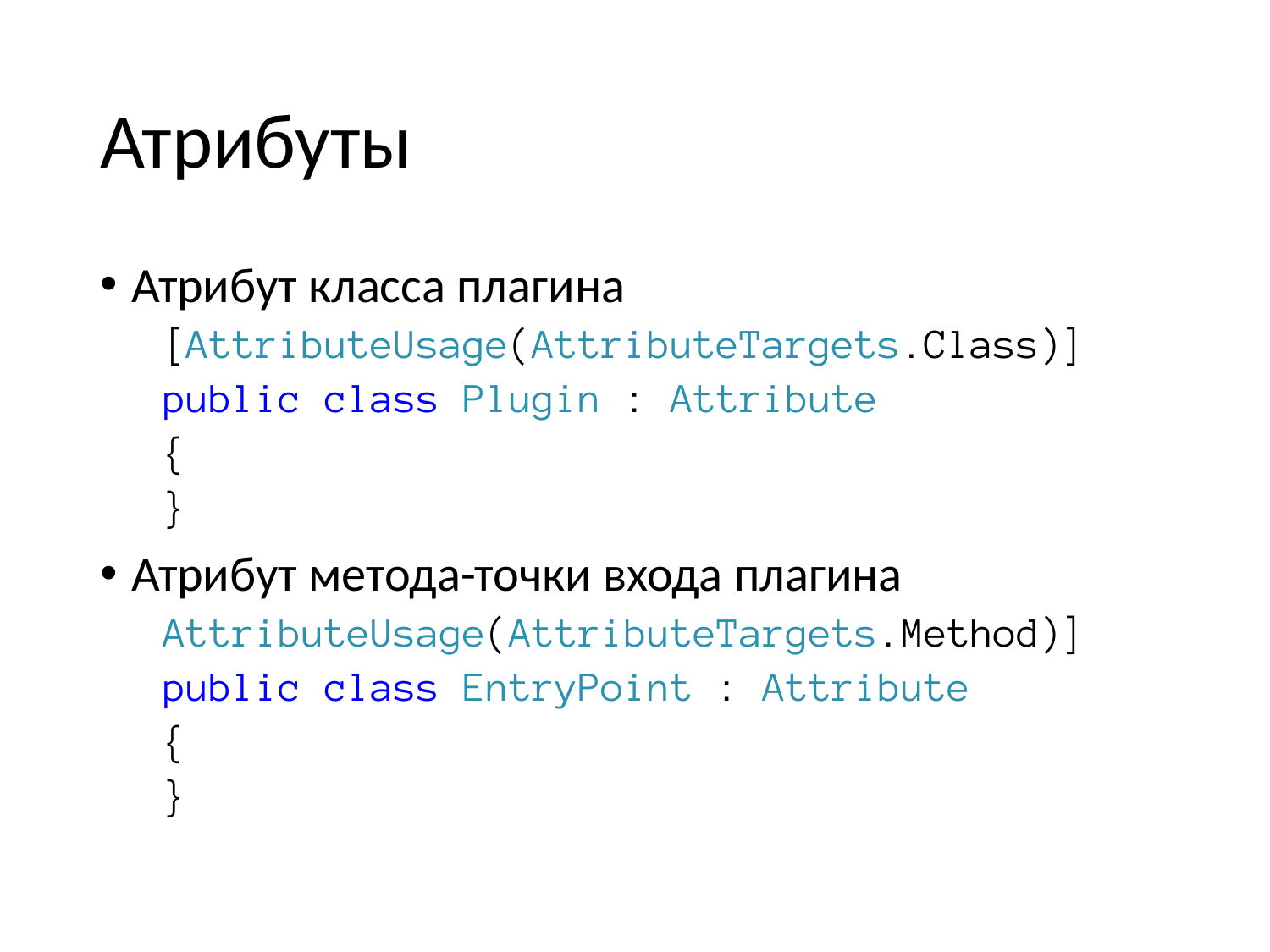

# Атрибуты
Атрибут класса плагина
[AttributeUsage(AttributeTargets.Class)]
public class Plugin : Attribute
{
}
Атрибут метода-точки входа плагина
AttributeUsage(AttributeTargets.Method)]
public class EntryPoint : Attribute
{
}